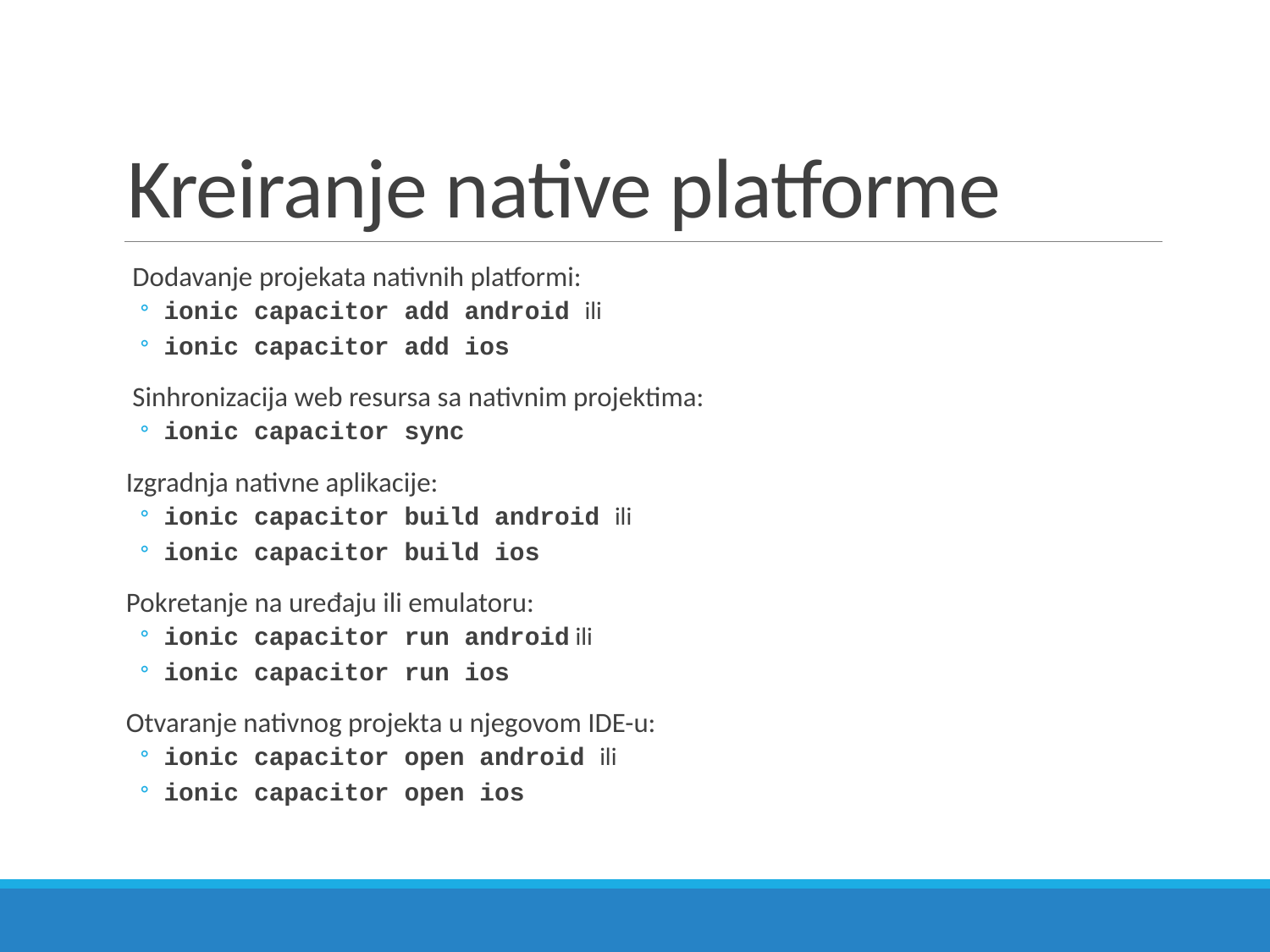

# Kreiranje native platforme
 Dodavanje projekata nativnih platformi:
ionic capacitor add android ili
ionic capacitor add ios
 Sinhronizacija web resursa sa nativnim projektima:
ionic capacitor sync
Izgradnja nativne aplikacije:
ionic capacitor build android ili
ionic capacitor build ios
Pokretanje na uređaju ili emulatoru:
ionic capacitor run android ili
ionic capacitor run ios
Otvaranje nativnog projekta u njegovom IDE-u:
ionic capacitor open android ili
ionic capacitor open ios